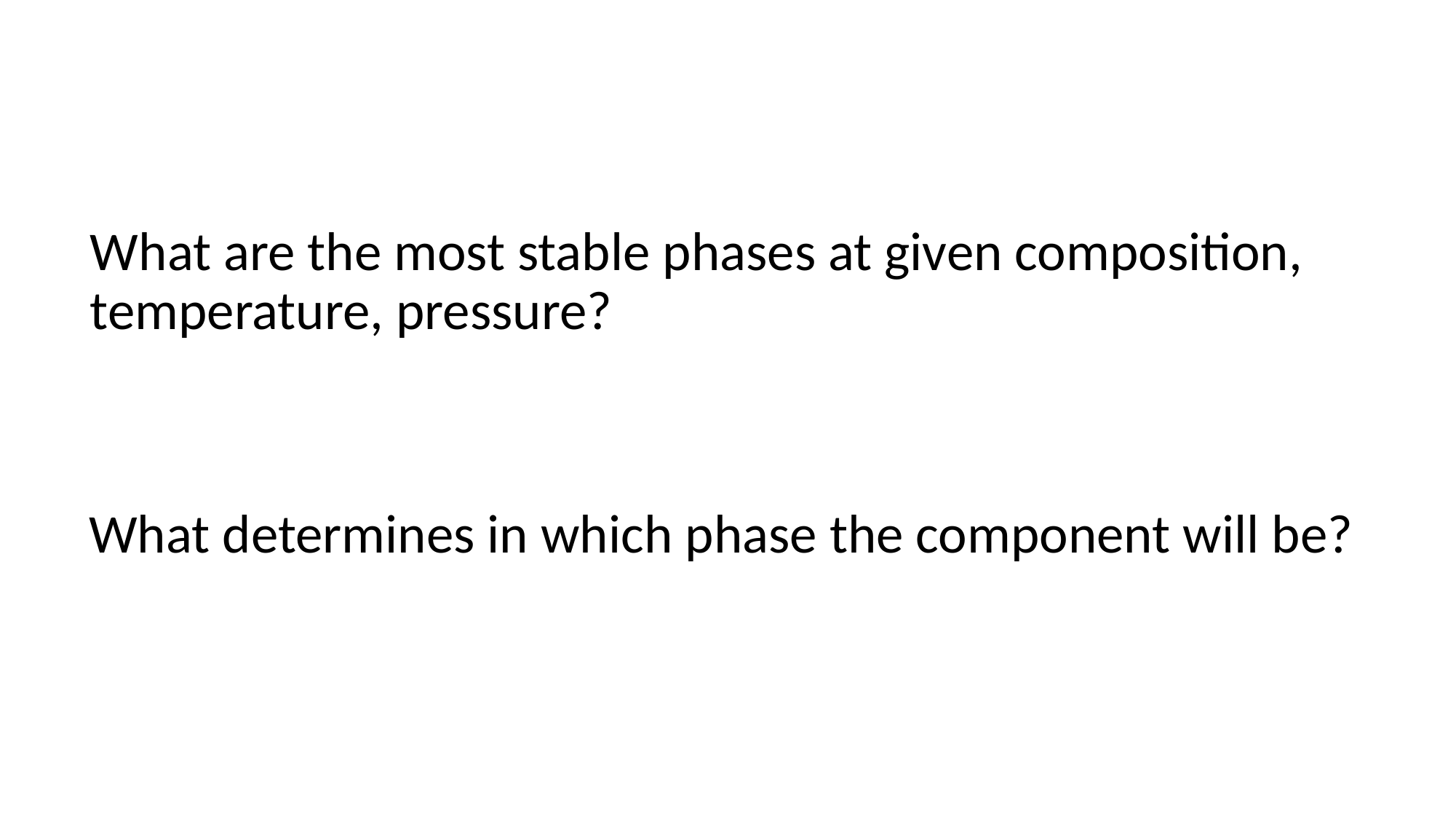

# What are the most stable phases at given composition, temperature, pressure?
What determines in which phase the component will be?